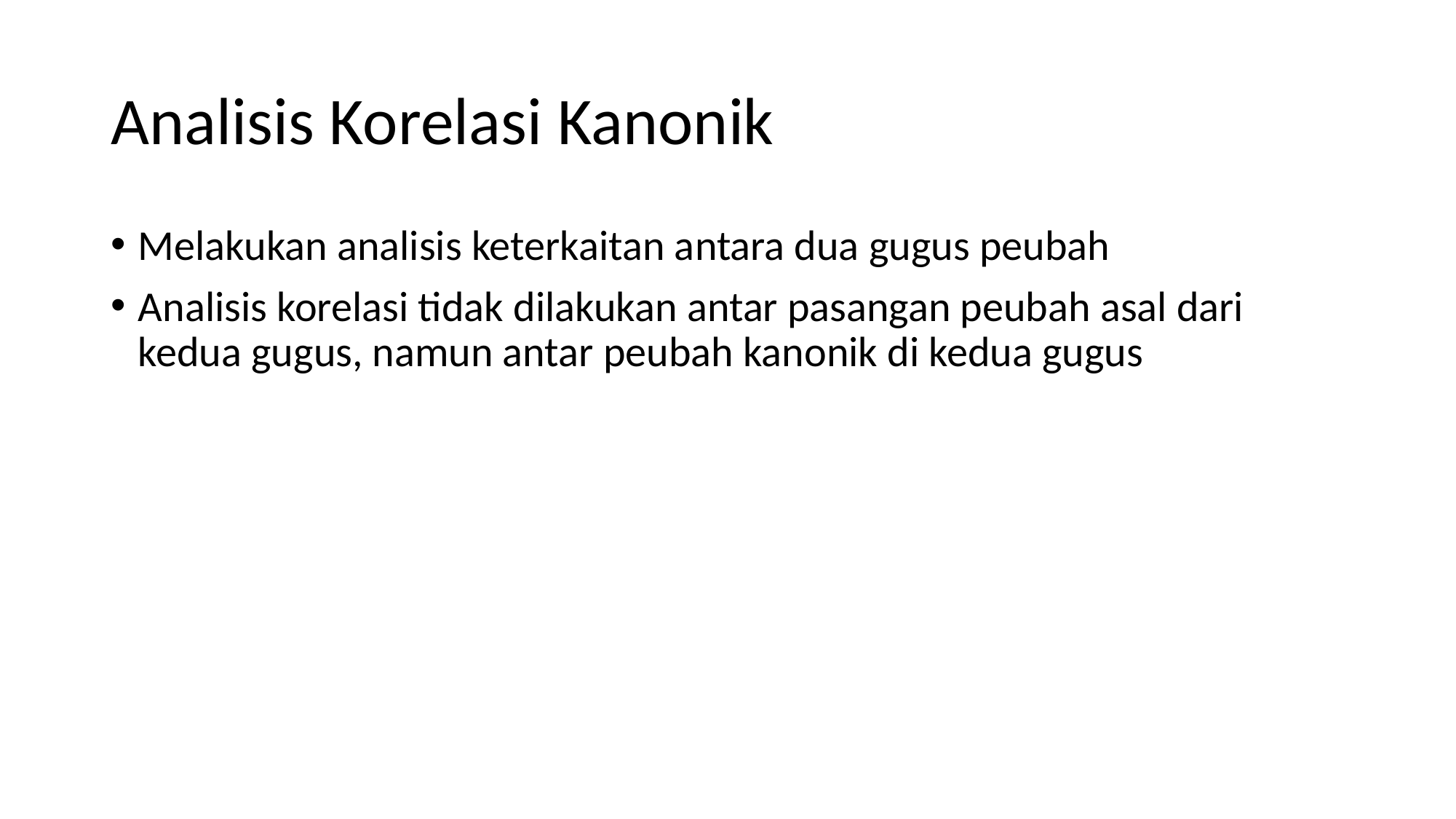

# Analisis Korelasi Kanonik
Melakukan analisis keterkaitan antara dua gugus peubah
Analisis korelasi tidak dilakukan antar pasangan peubah asal dari kedua gugus, namun antar peubah kanonik di kedua gugus